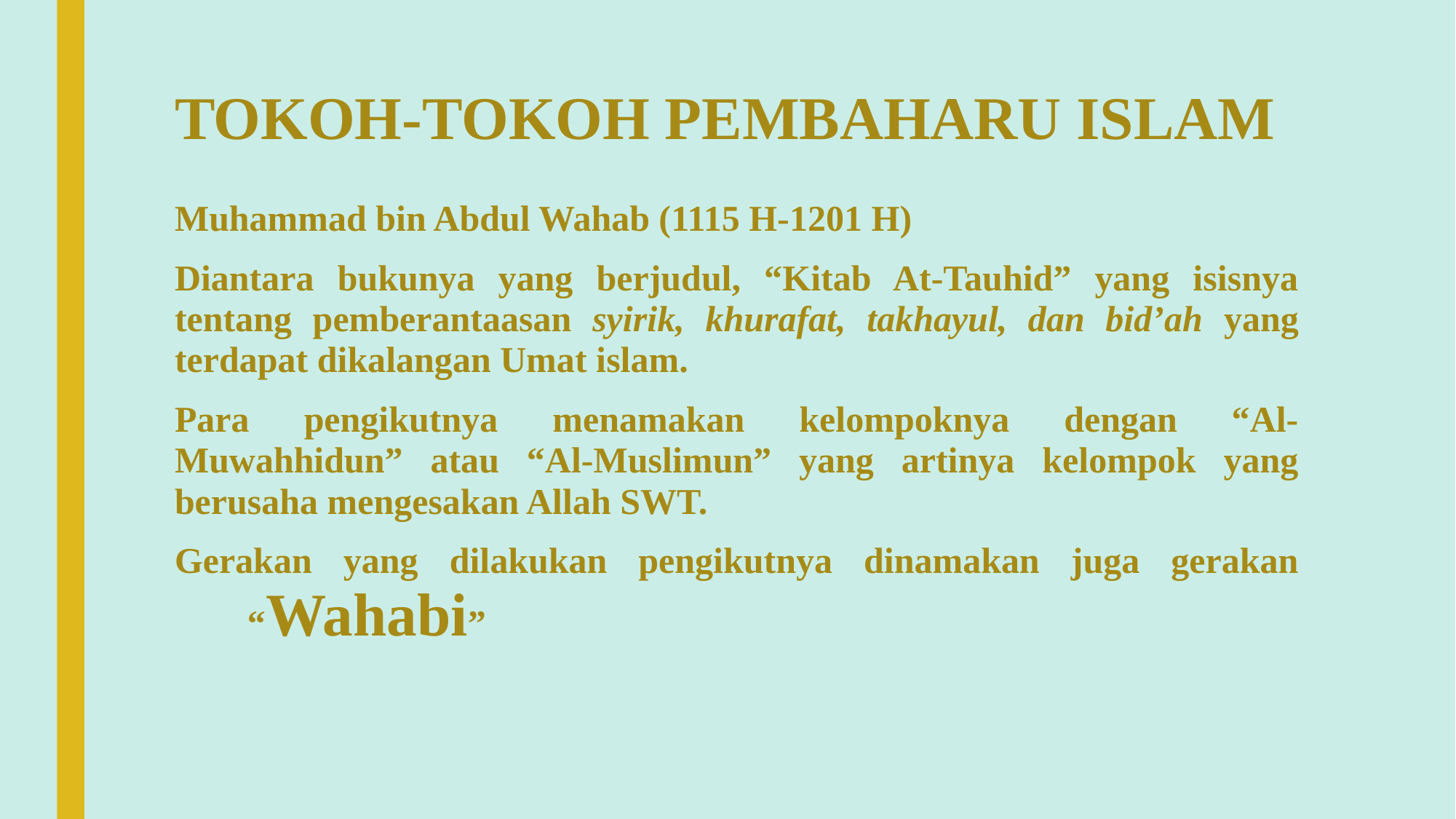

# TOKOH-TOKOH PEMBAHARU ISLAM
Muhammad bin Abdul Wahab (1115 H-1201 H)
Diantara bukunya yang berjudul, “Kitab At-Tauhid” yang isisnya tentang pemberantaasan syirik, khurafat, takhayul, dan bid’ah yang terdapat dikalangan Umat islam.
Para pengikutnya menamakan kelompoknya dengan “Al-Muwahhidun” atau “Al-Muslimun” yang artinya kelompok yang berusaha mengesakan Allah SWT.
Gerakan yang dilakukan pengikutnya dinamakan juga gerakan “Wahabi”